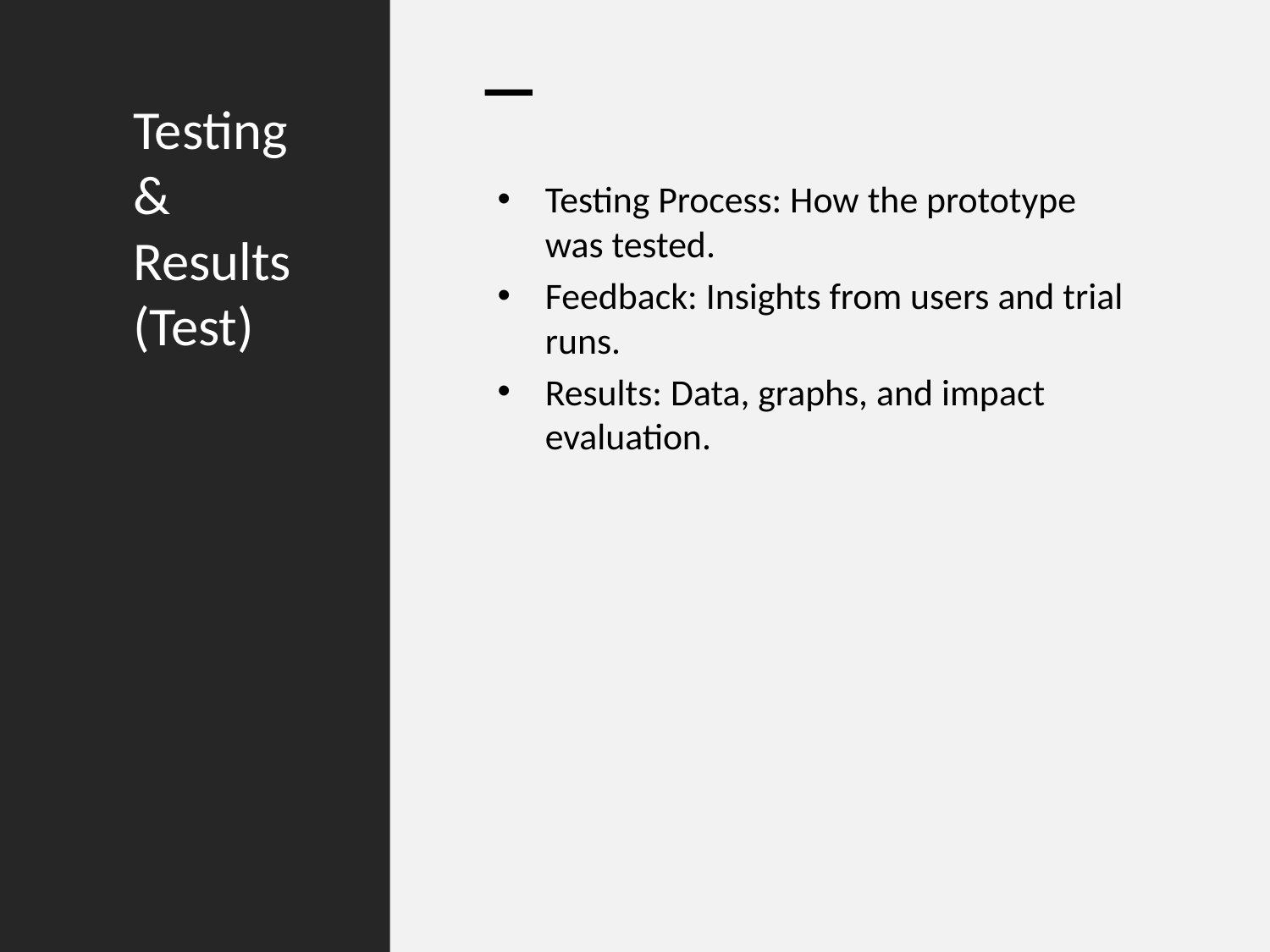

# Testing & Results (Test)

Testing Process: How the prototype was tested.
Feedback: Insights from users and trial runs.
Results: Data, graphs, and impact evaluation.